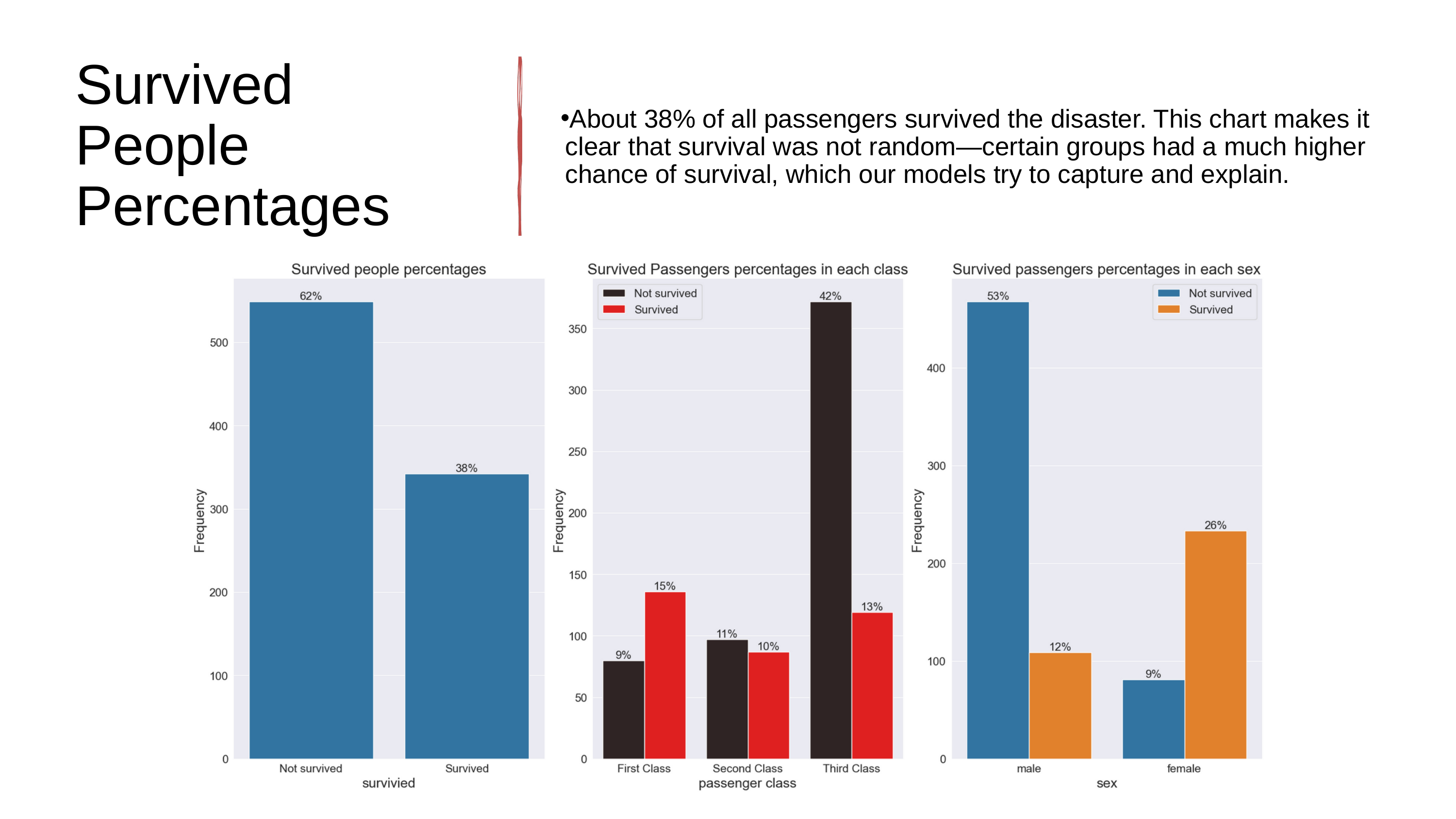

Survived People Percentages

About 38% of all passengers survived the disaster. This chart makes it clear that survival was not random—certain groups had a much higher chance of survival, which our models try to capture and explain.